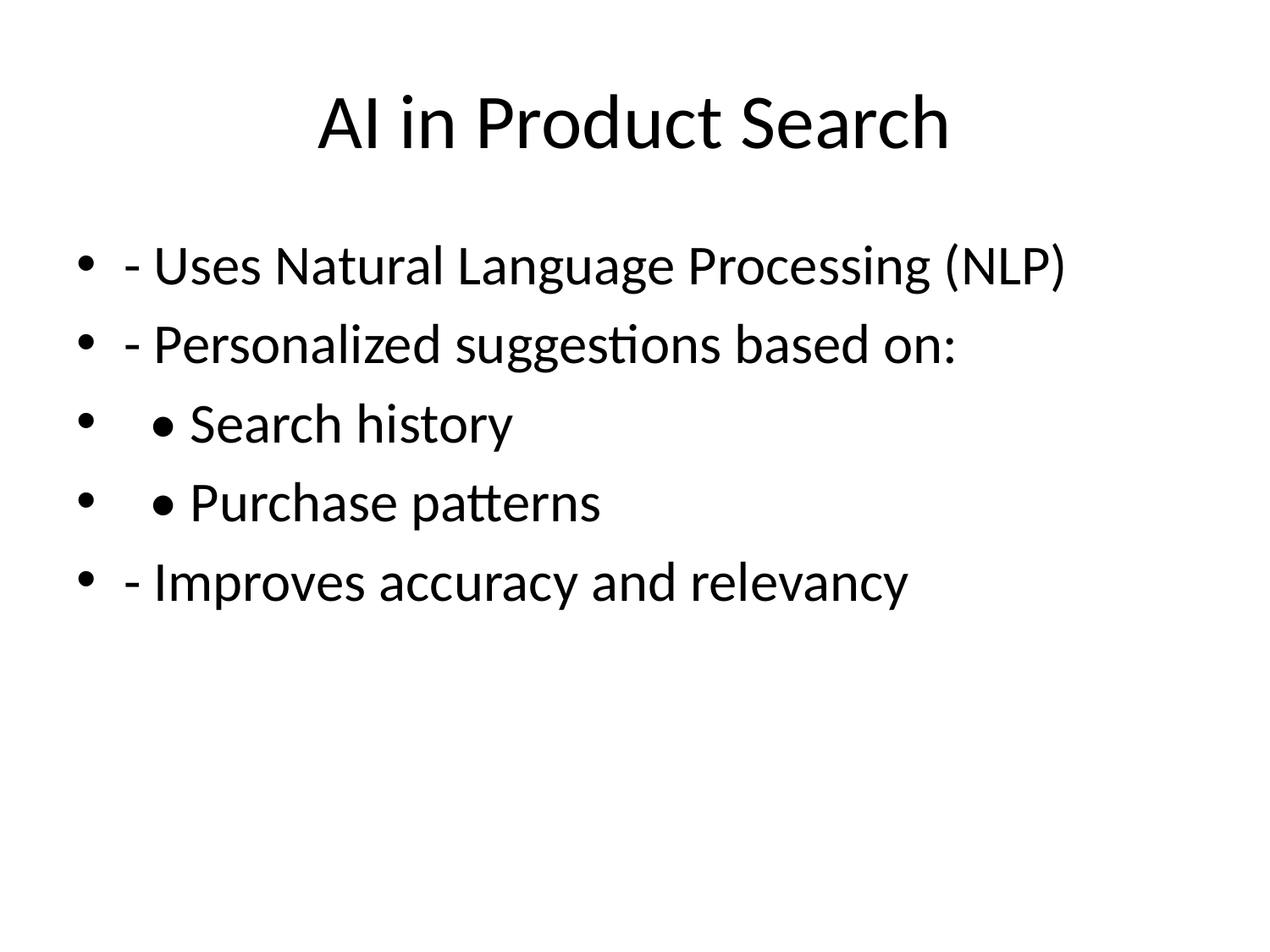

# AI in Product Search
- Uses Natural Language Processing (NLP)
- Personalized suggestions based on:
  • Search history
  • Purchase patterns
- Improves accuracy and relevancy